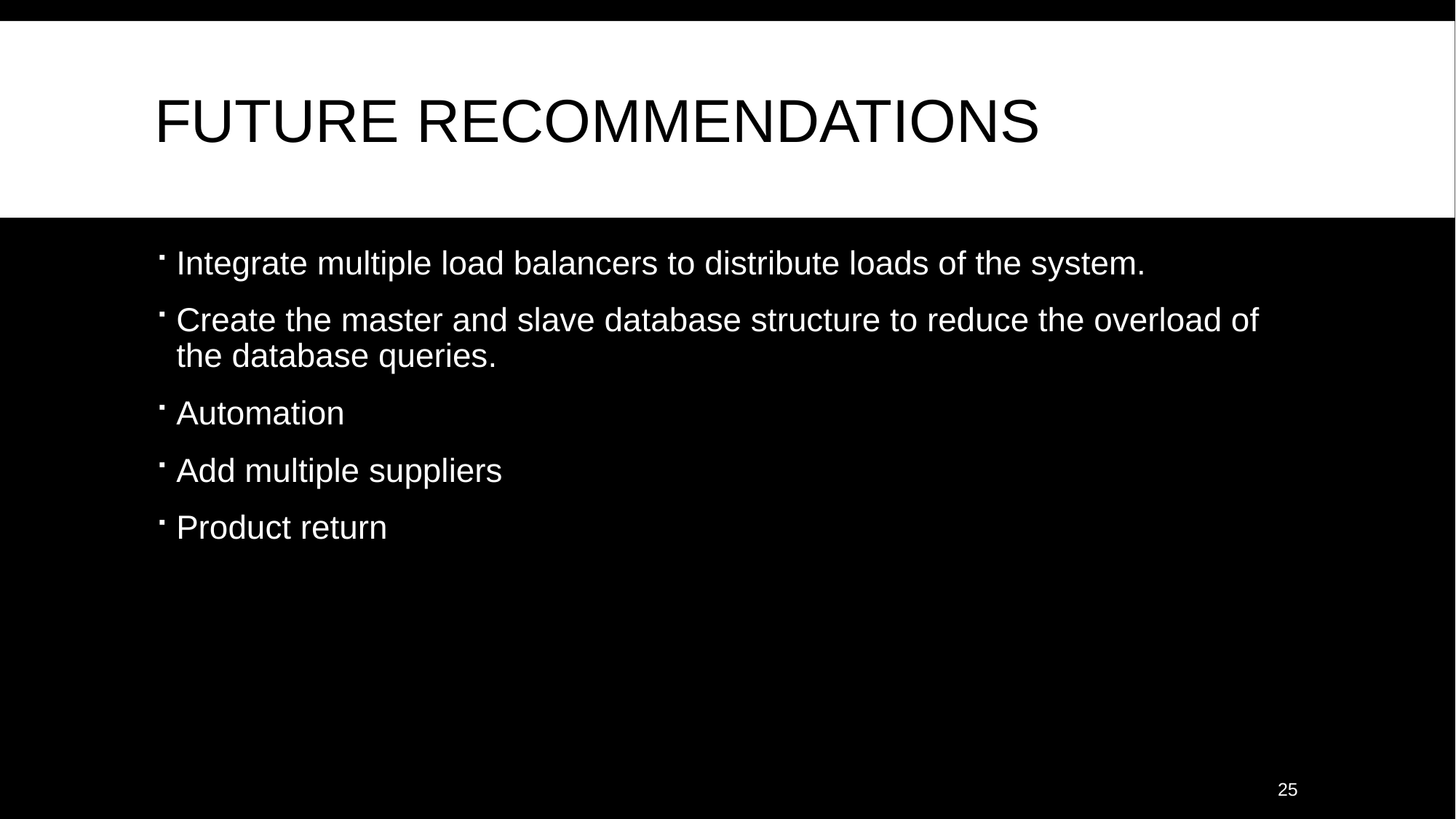

# Future Recommendations
Integrate multiple load balancers to distribute loads of the system.
Create the master and slave database structure to reduce the overload of the database queries.
Automation
Add multiple suppliers
Product return
25